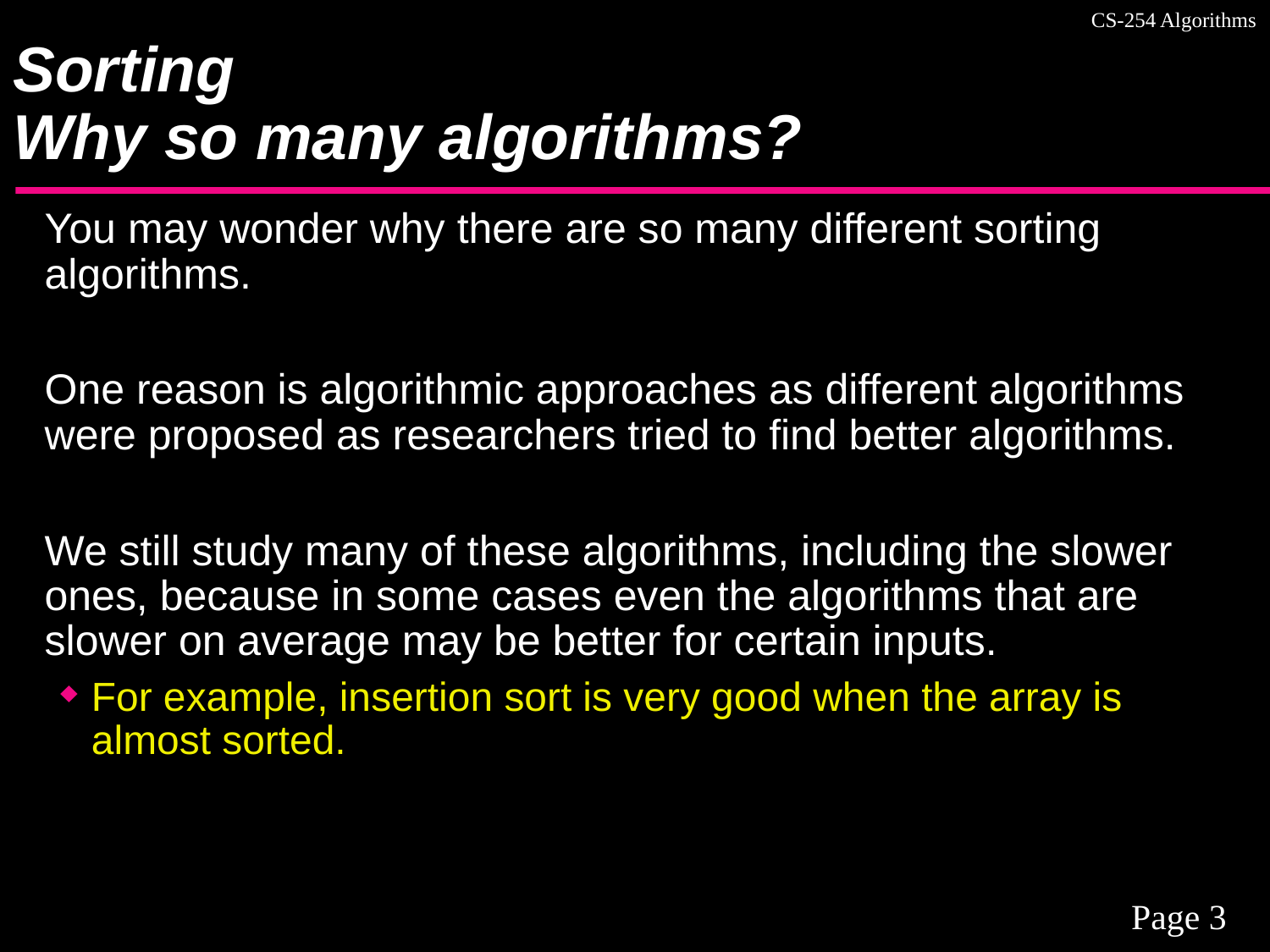

# Sorting Why so many algorithms?
You may wonder why there are so many different sorting algorithms.

One reason is algorithmic approaches as different algorithms were proposed as researchers tried to find better algorithms.

We still study many of these algorithms, including the slower ones, because in some cases even the algorithms that are slower on average may be better for certain inputs.
For example, insertion sort is very good when the array is almost sorted.